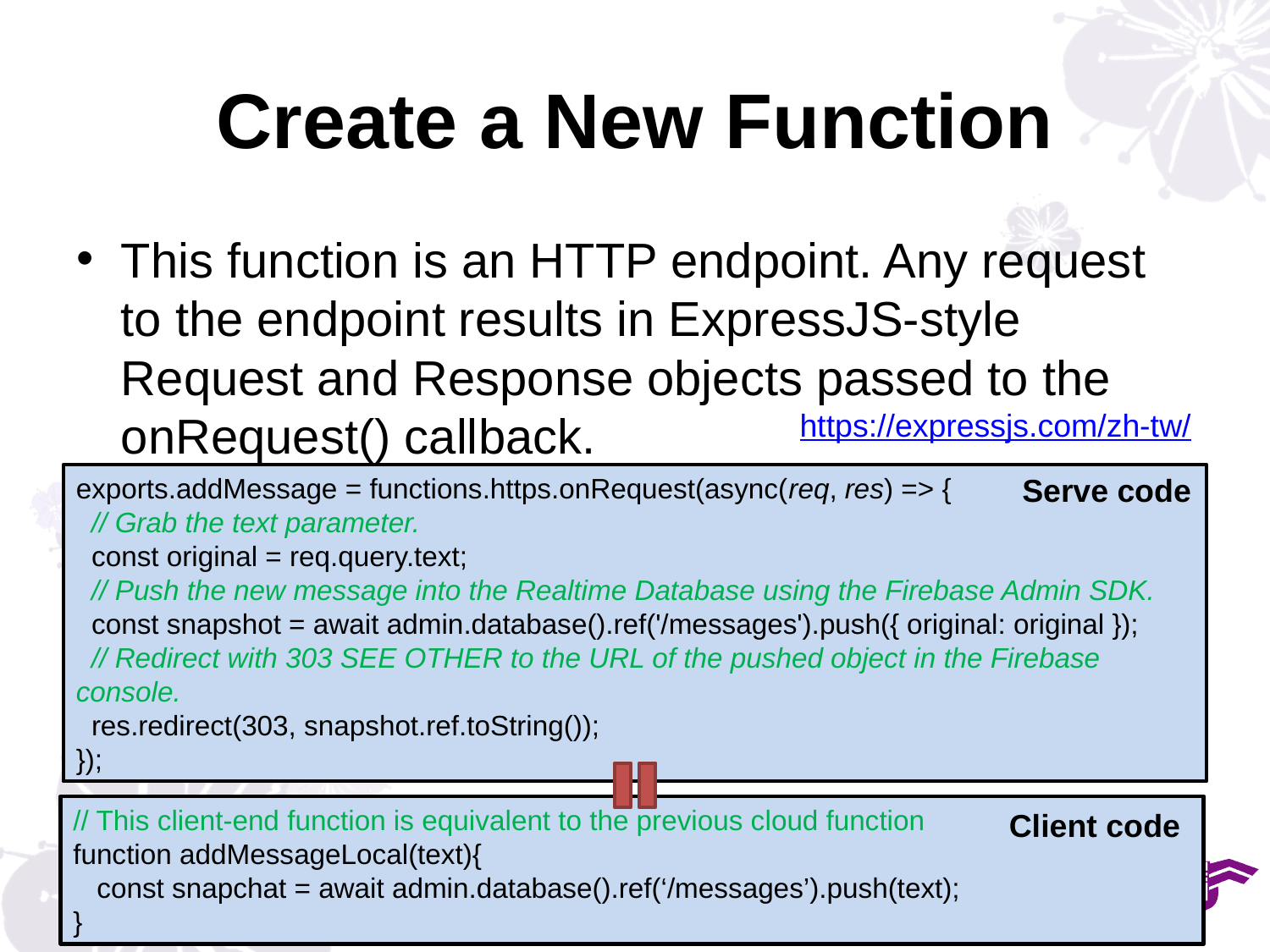

# Create a New Function
This function is an HTTP endpoint. Any request to the endpoint results in ExpressJS-style Request and Response objects passed to the onRequest() callback.
https://expressjs.com/zh-tw/
 Serve code
exports.addMessage = functions.https.onRequest(async(req, res) => {
  // Grab the text parameter.
  const original = req.query.text;
  // Push the new message into the Realtime Database using the Firebase Admin SDK.
  const snapshot = await admin.database().ref('/messages').push({ original: original });
  // Redirect with 303 SEE OTHER to the URL of the pushed object in the Firebase console.
  res.redirect(303, snapshot.ref.toString());
});

// This client-end function is equivalent to the previous cloud function
function addMessageLocal(text){
   const snapchat = await admin.database().ref(‘/messages’).push(text);
}
Client code